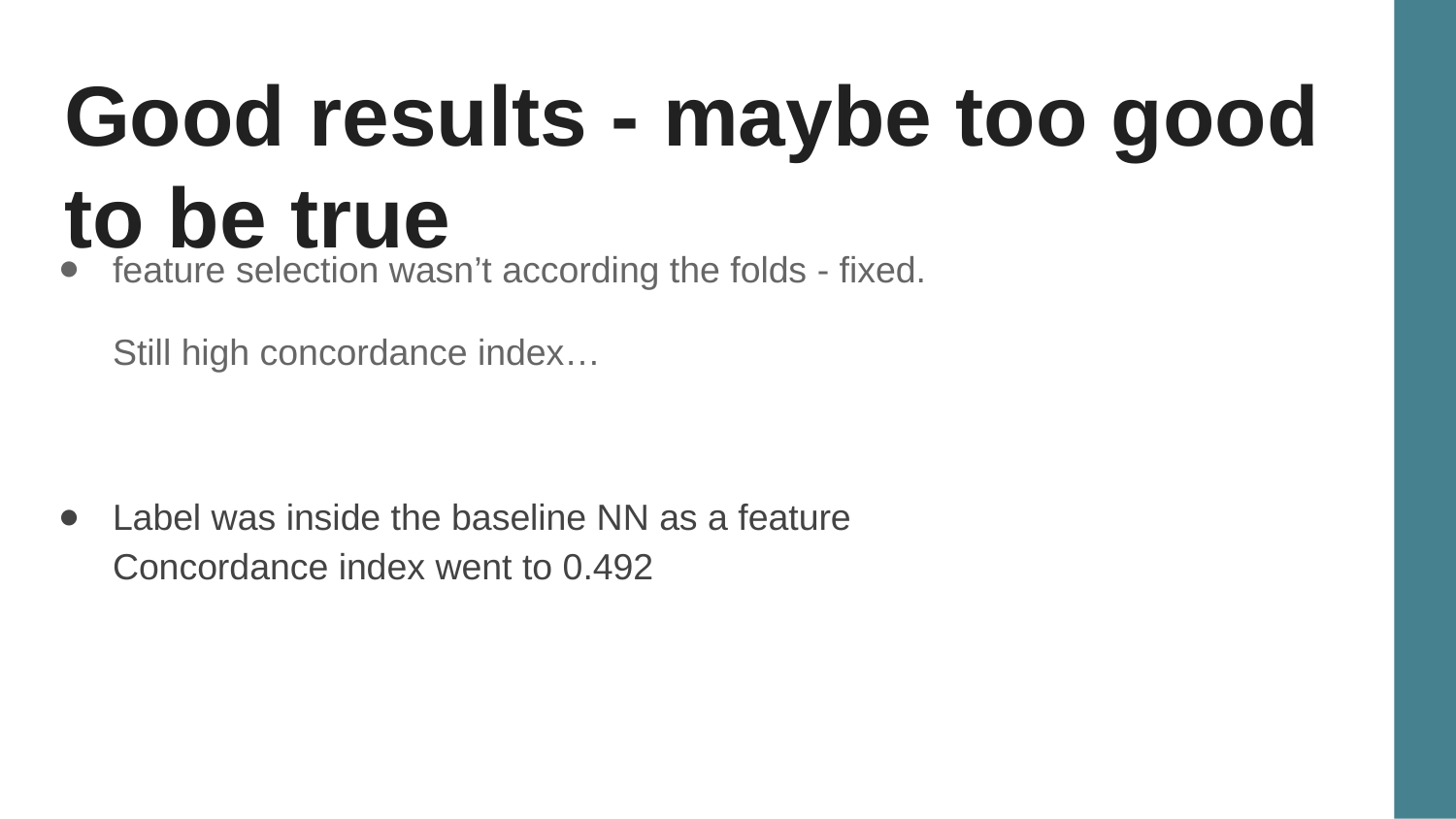

# Good results - maybe too good to be true
feature selection wasn’t according the folds - fixed.
Still high concordance index…

Label was inside the baseline NN as a feature
Concordance index went to 0.492